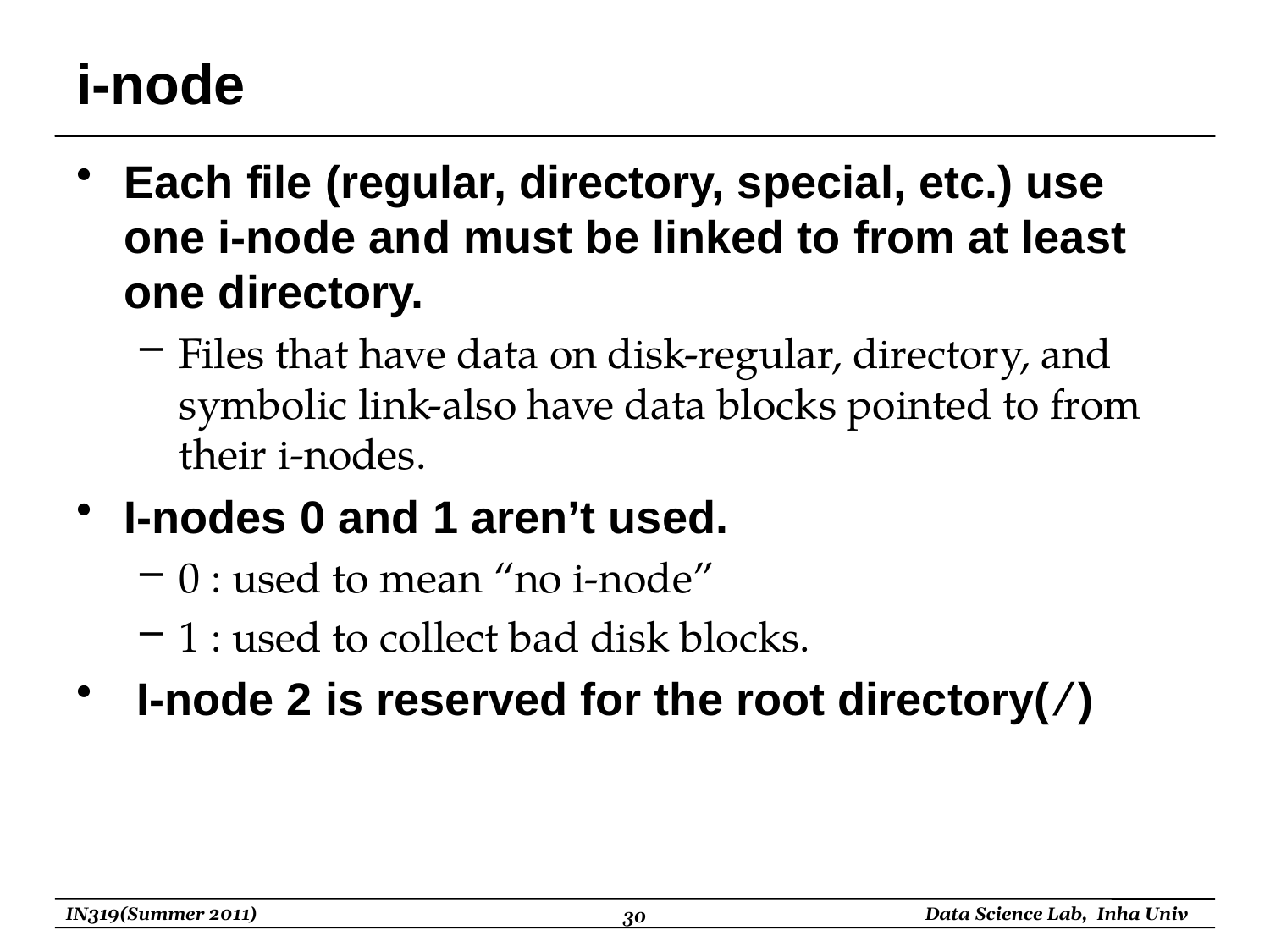

# i-node
Each file (regular, directory, special, etc.) use one i-node and must be linked to from at least one directory.
Files that have data on disk-regular, directory, and symbolic link-also have data blocks pointed to from their i-nodes.
I-nodes 0 and 1 aren’t used.
0 : used to mean “no i-node”
1 : used to collect bad disk blocks.
 I-node 2 is reserved for the root directory(/)

30